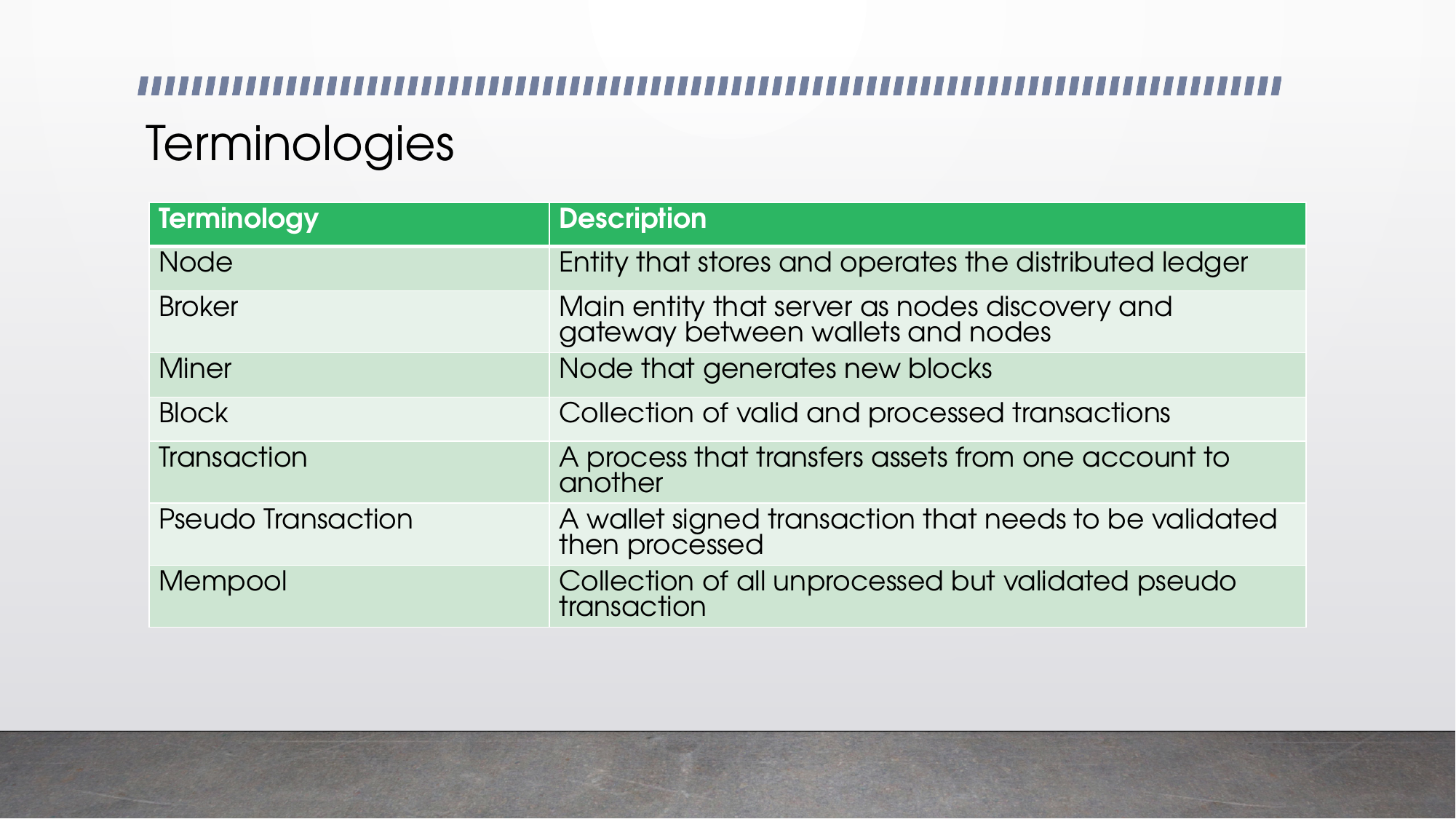

# Terminologies
| Terminology | Description |
| --- | --- |
| Node | Entity that stores and operates the distributed ledger |
| Broker | Main entity that server as nodes discovery and gateway between wallets and nodes |
| Miner | Node that generates new blocks |
| Block | Collection of valid and processed transactions |
| Transaction | A process that transfers assets from one account to another |
| Pseudo Transaction | A wallet signed transaction that needs to be validated then processed |
| Mempool | Collection of all unprocessed but validated pseudo transaction |